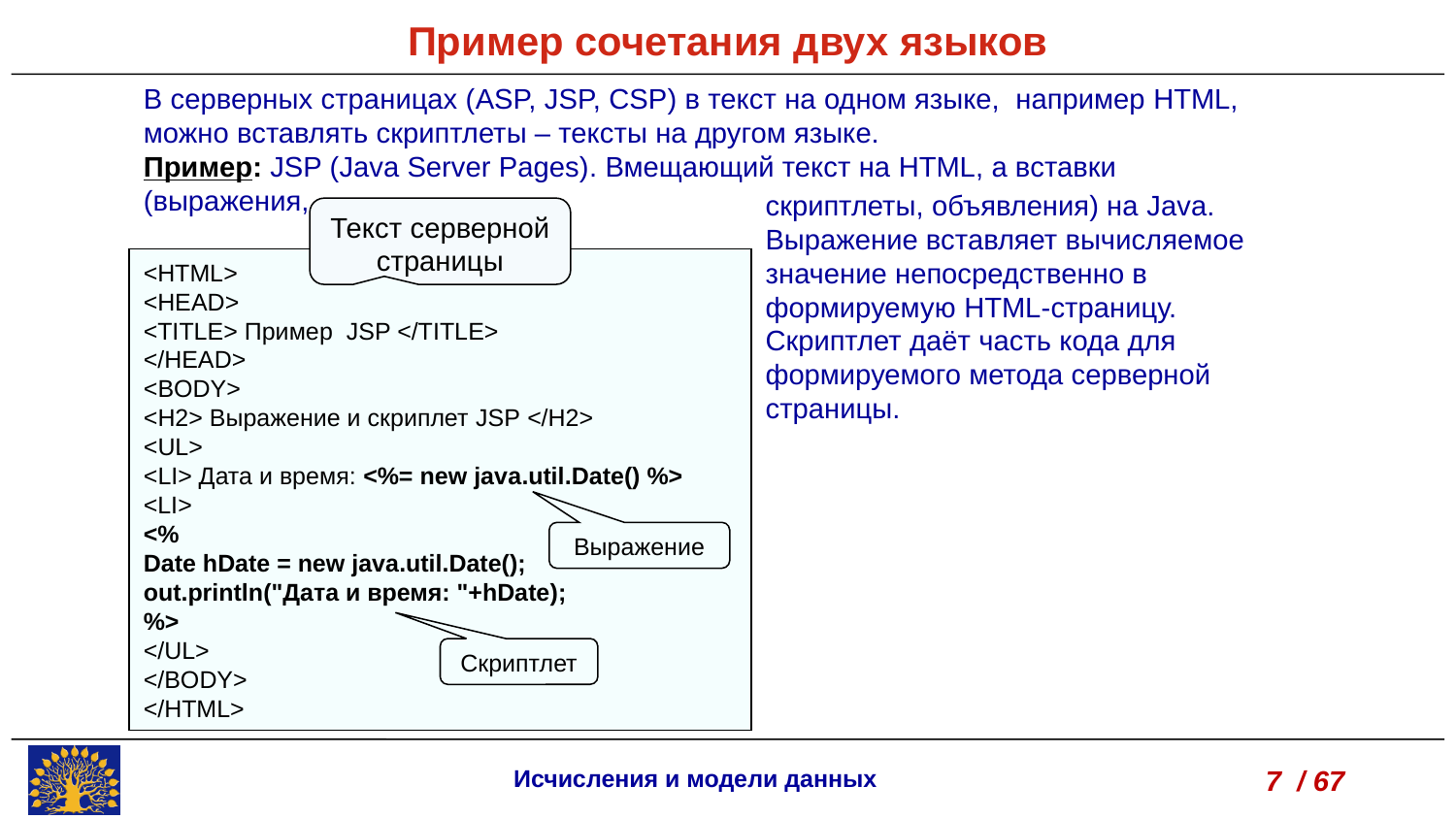

Пример сочетания двух языков
В серверных страницах (ASP, JSP, CSP) в текст на одном языке,  например HTML, можно вставлять скриптлеты – тексты на другом языке.
Пример: JSP (Java Server Pages). Вмещающий текст на HTML, а вставки (выражения,
скриптлеты, объявления) на Java. Выражение вставляет вычисляемое значение непосредственно в формируемую HTML-страницу. Скриптлет даёт часть кода для формируемого метода серверной страницы.
Текст серверной
страницы
<HTML>
<HEAD>
<TITLE> Пример  JSP </TITLE>
</HEAD>
<BODY>
<H2> Выражение и скриплет JSP </H2>
<UL>
<LI> Дата и время: <%= new java.util.Date() %>
<LI>
<%
Date hDate = new java.util.Date();
out.println("Дата и время: "+hDate);
%>
</UL>
</BODY>
</HTML>
Выражение
Скриптлет